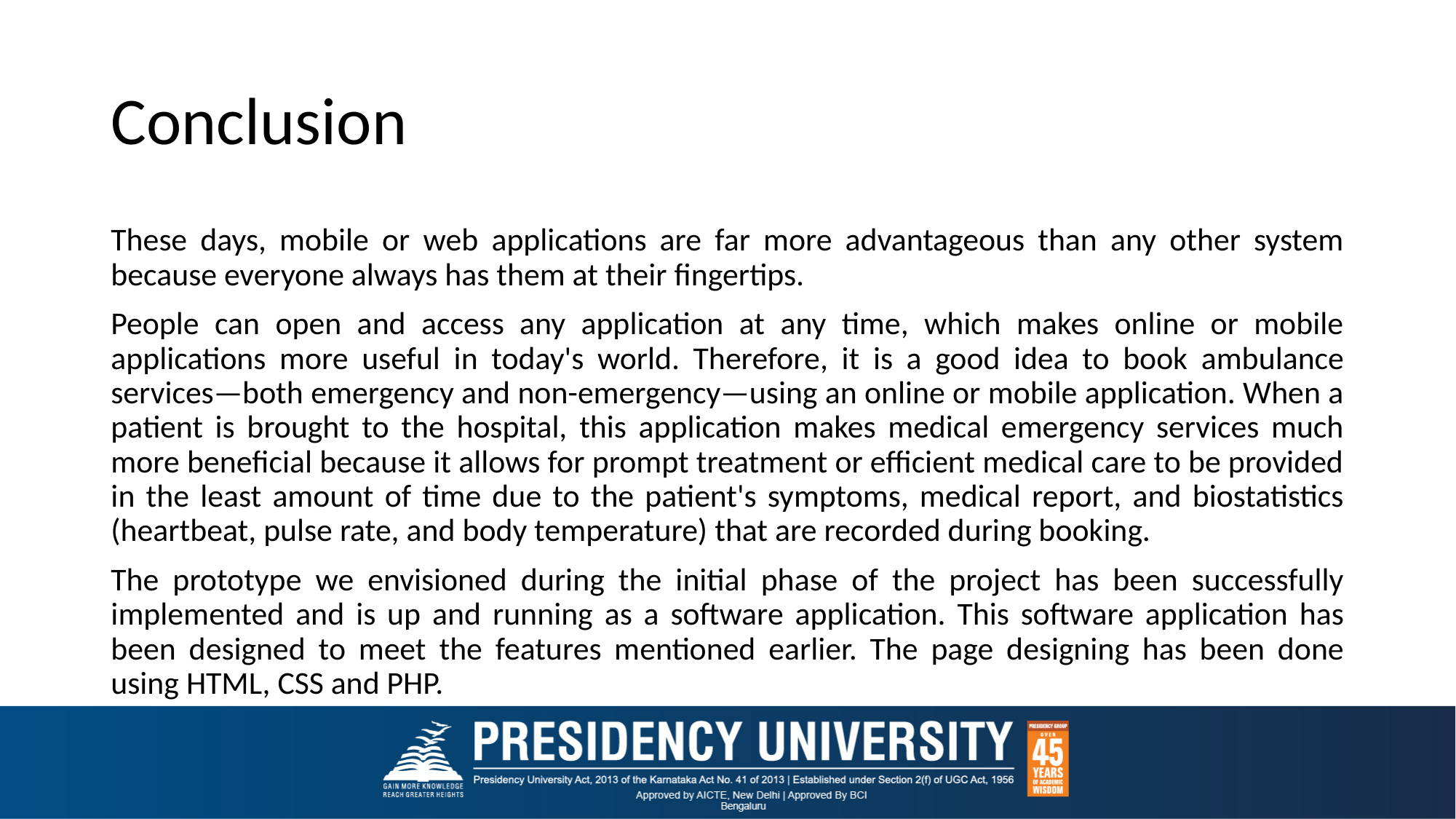

# Conclusion
These days, mobile or web applications are far more advantageous than any other system because everyone always has them at their fingertips.
People can open and access any application at any time, which makes online or mobile applications more useful in today's world. Therefore, it is a good idea to book ambulance services—both emergency and non-emergency—using an online or mobile application. When a patient is brought to the hospital, this application makes medical emergency services much more beneficial because it allows for prompt treatment or efficient medical care to be provided in the least amount of time due to the patient's symptoms, medical report, and biostatistics (heartbeat, pulse rate, and body temperature) that are recorded during booking.
The prototype we envisioned during the initial phase of the project has been successfully implemented and is up and running as a software application. This software application has been designed to meet the features mentioned earlier. The page designing has been done using HTML, CSS and PHP.